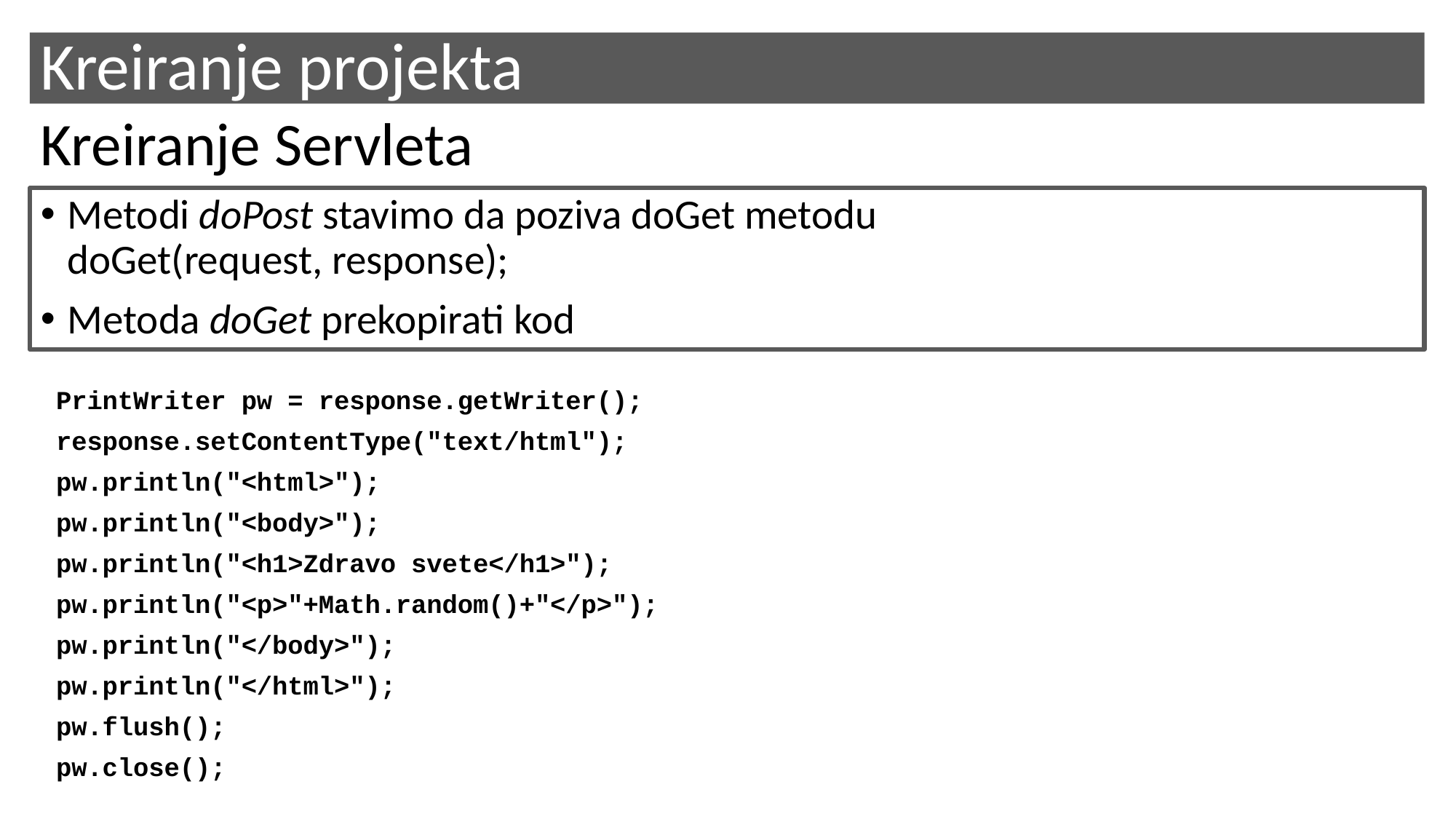

Kreiranje projekta
Kreiranje Servleta
Metodi doPost stavimo da poziva doGet metodu
doGet(request, response);
Metoda doGet prekopirati kod
 PrintWriter pw = response.getWriter();
 response.setContentType("text/html");
 pw.println("<html>");
 pw.println("<body>");
 pw.println("<h1>Zdravo svete</h1>");
 pw.println("<p>"+Math.random()+"</p>");
 pw.println("</body>");
 pw.println("</html>");
 pw.flush();
 pw.close();